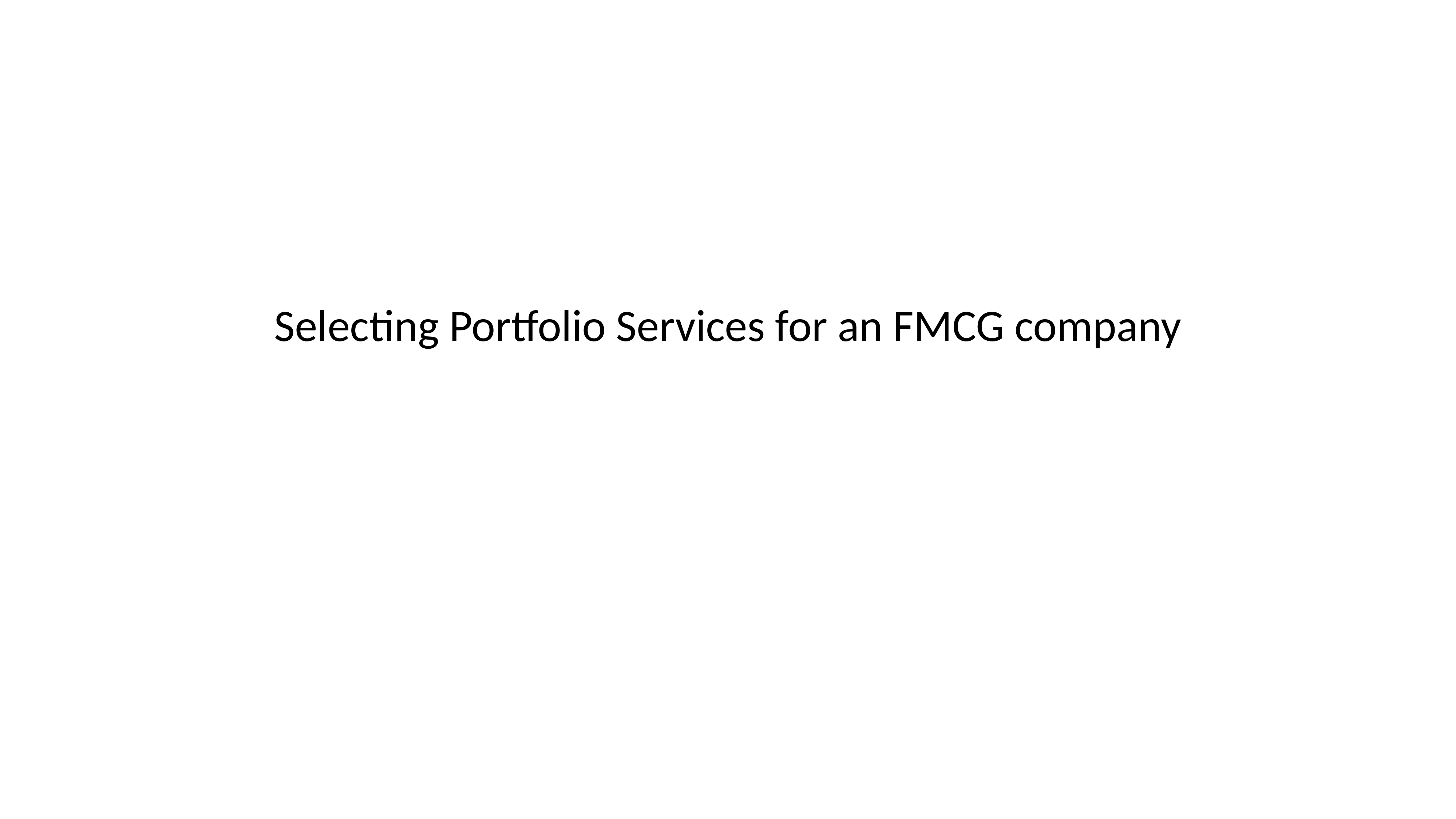

# Selecting Portfolio Services for an FMCG company